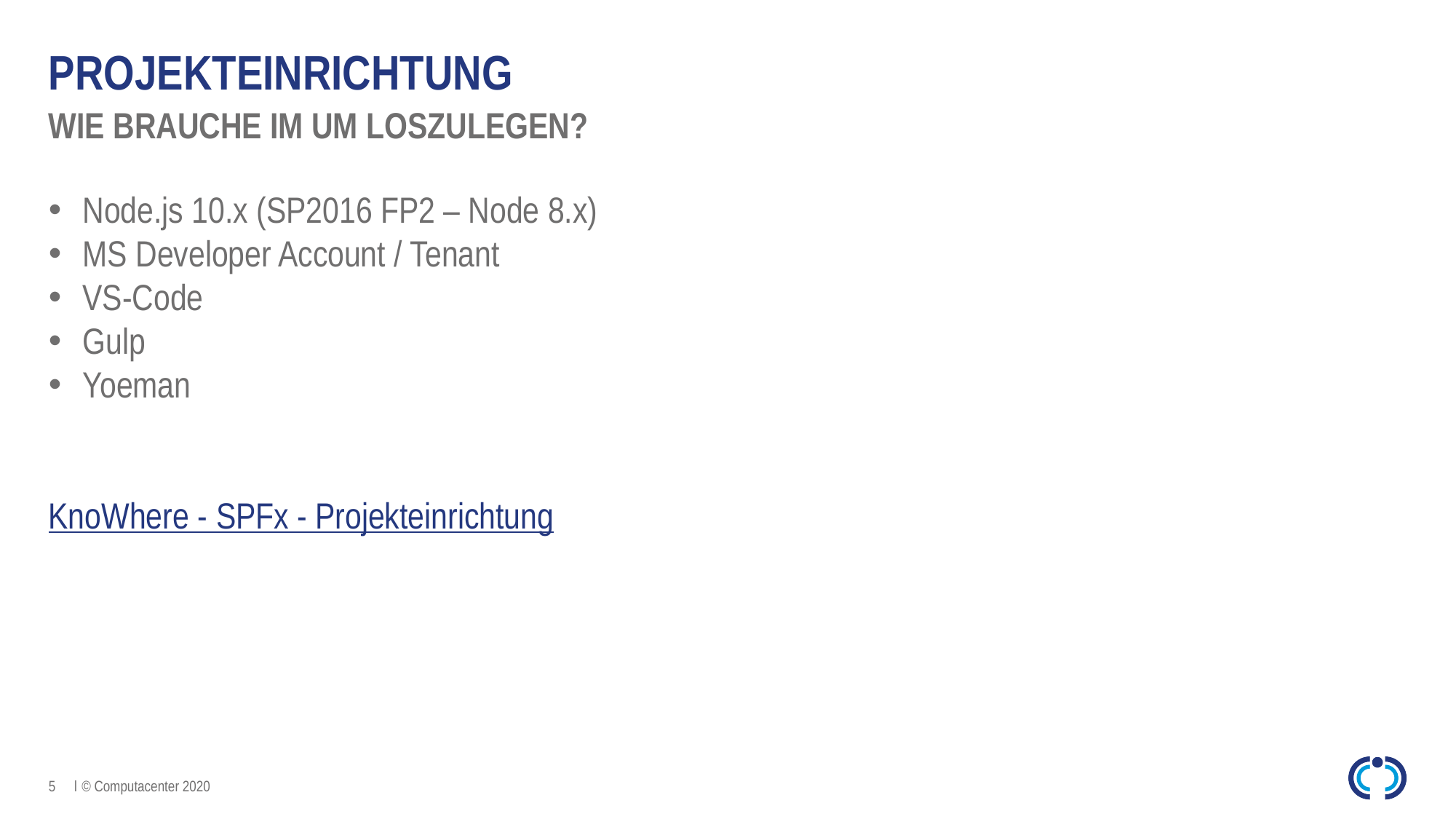

# Projekteinrichtung
Wie brauche im um loszulegen?
Node.js 10.x (SP2016 FP2 – Node 8.x)
MS Developer Account / Tenant
VS-Code
Gulp
Yoeman

KnoWhere - SPFx - Projekteinrichtung

5
© Computacenter 2020